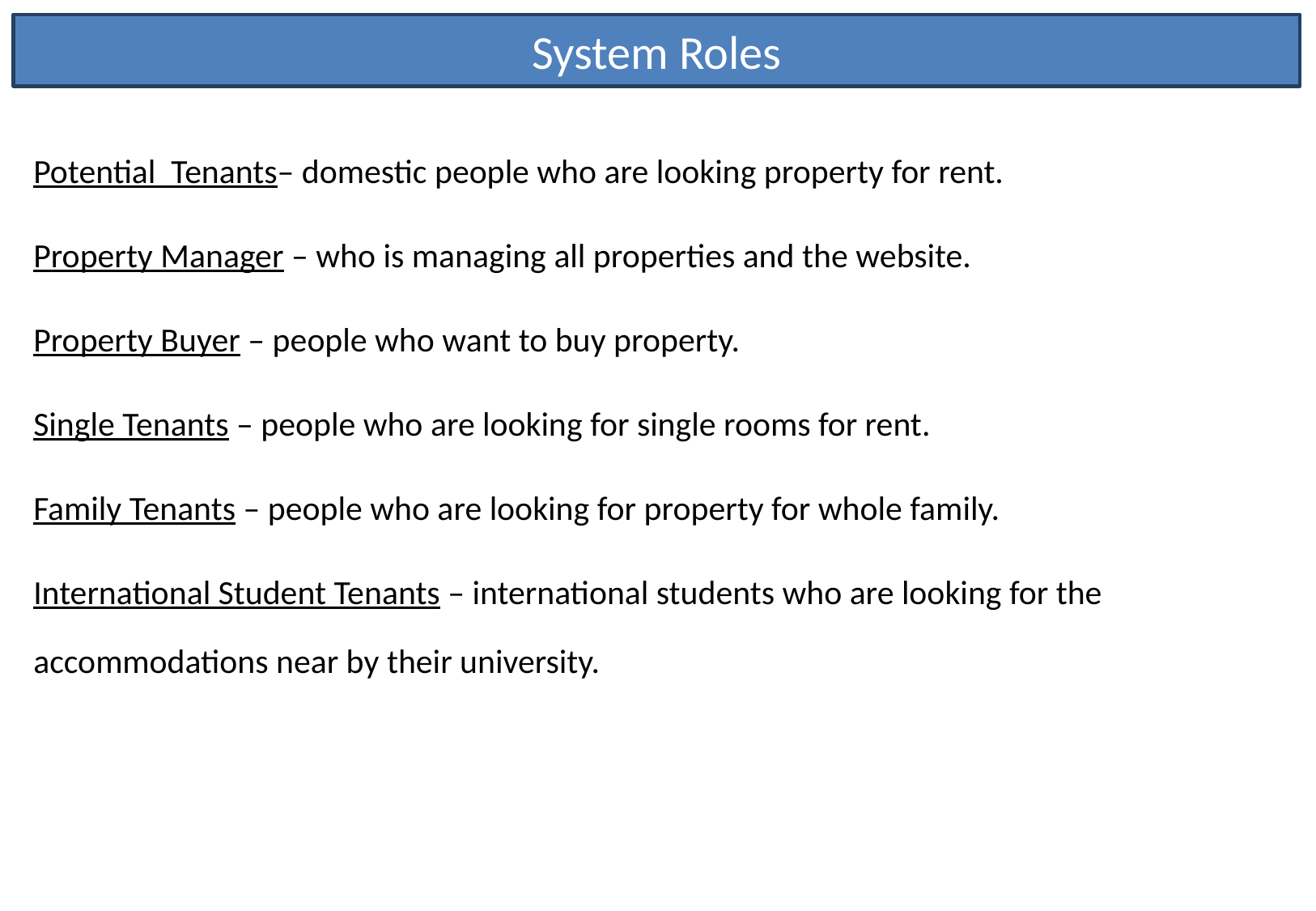

System Roles
Potential  Tenants– domestic people who are looking property for rent.
Property Manager – who is managing all properties and the website.
Property Buyer – people who want to buy property.
Single Tenants – people who are looking for single rooms for rent.
Family Tenants – people who are looking for property for whole family.
International Student Tenants – international students who are looking for the accommodations near by their university.